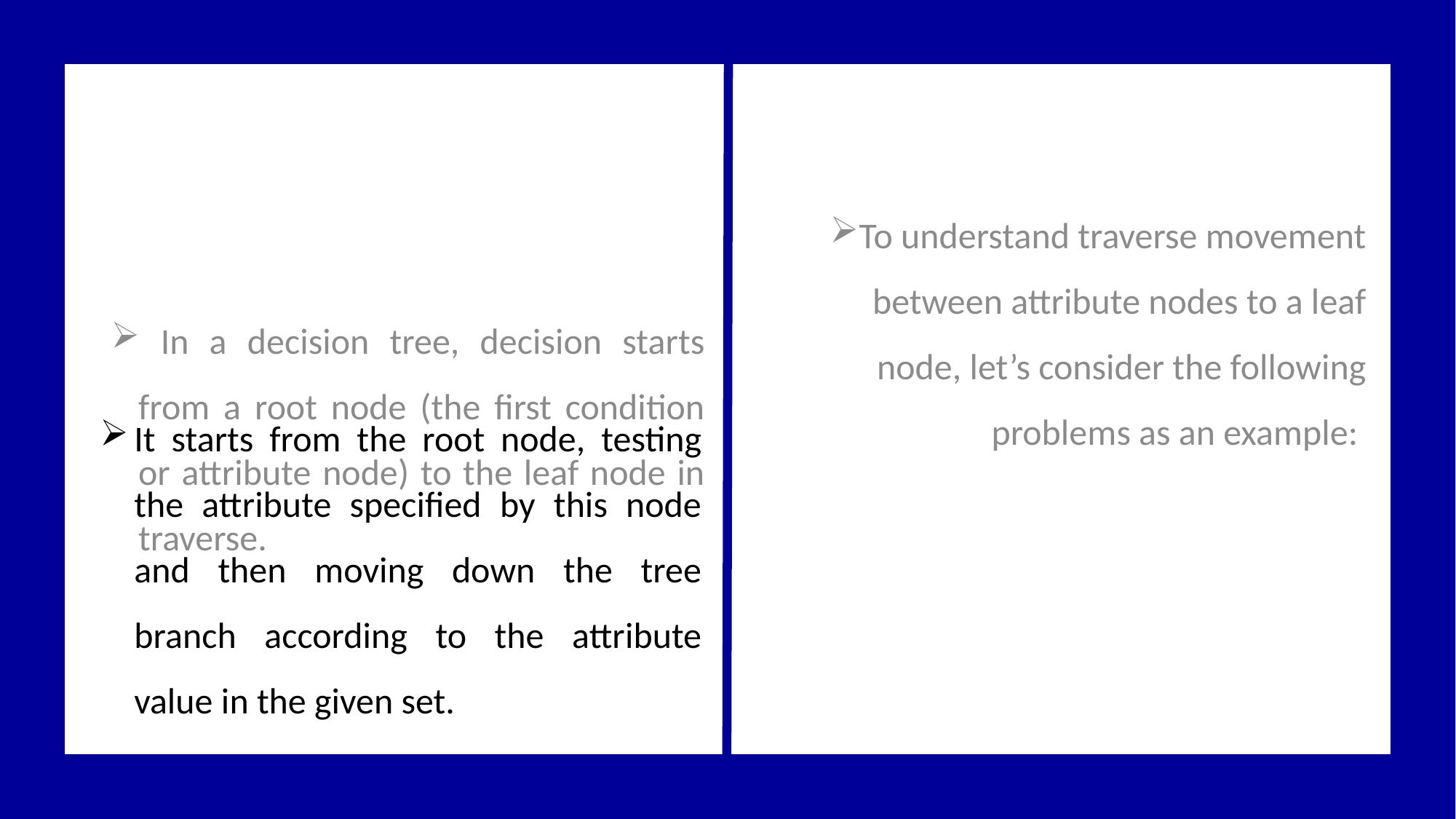

In a decision tree, decision starts from a root node (the first condition or attribute node) to the leaf node in traverse.
To understand traverse movement between attribute nodes to a leaf node, let’s consider the following problems as an example:
It starts from the root node, testing the attribute specified by this node and then moving down the tree branch according to the attribute value in the given set.